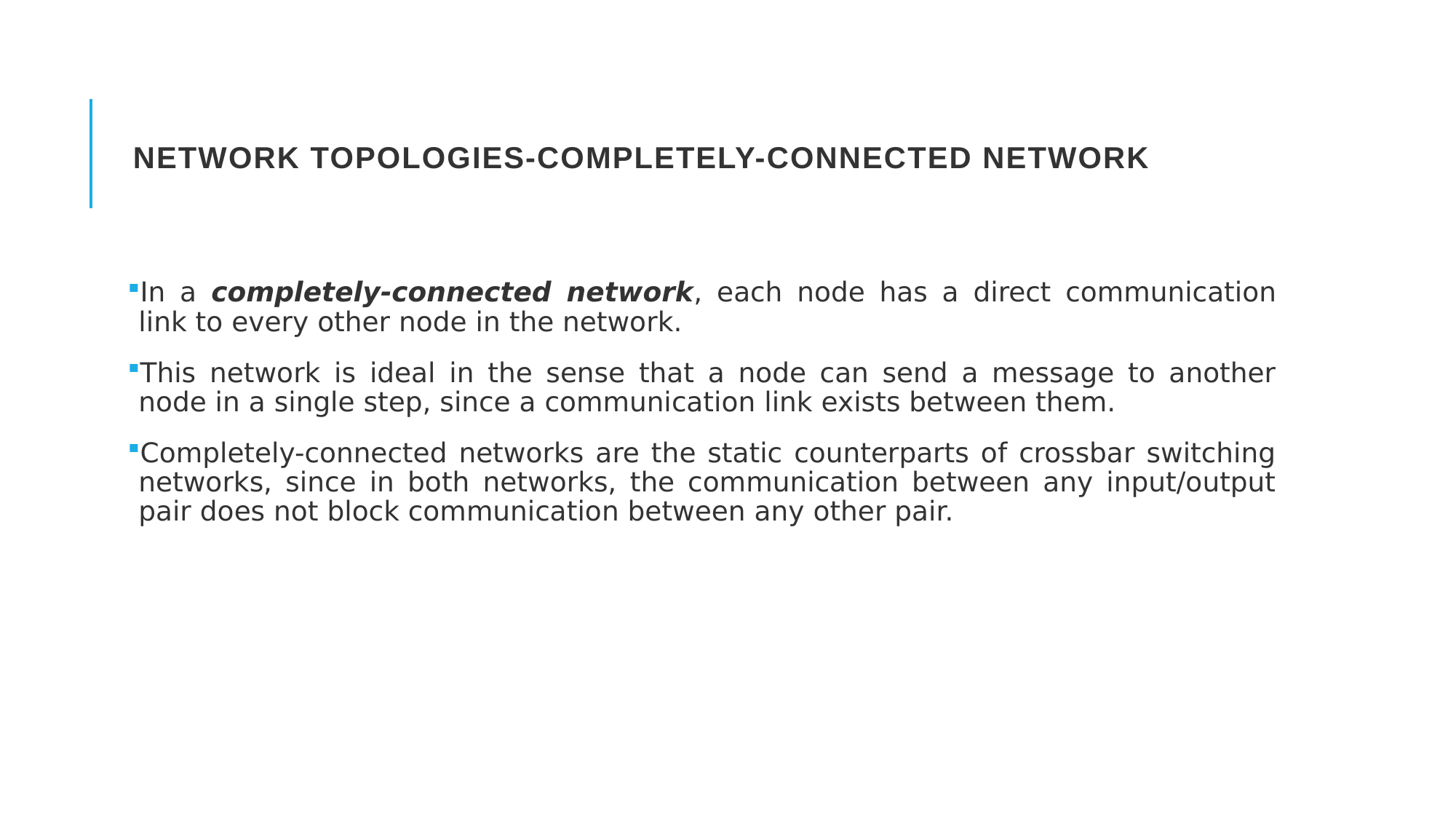

# Network Topologies-Completely-Connected Network
In a completely-connected network, each node has a direct communication link to every other node in the network.
This network is ideal in the sense that a node can send a message to another node in a single step, since a communication link exists between them.
Completely-connected networks are the static counterparts of crossbar switching networks, since in both networks, the communication between any input/output pair does not block communication between any other pair.